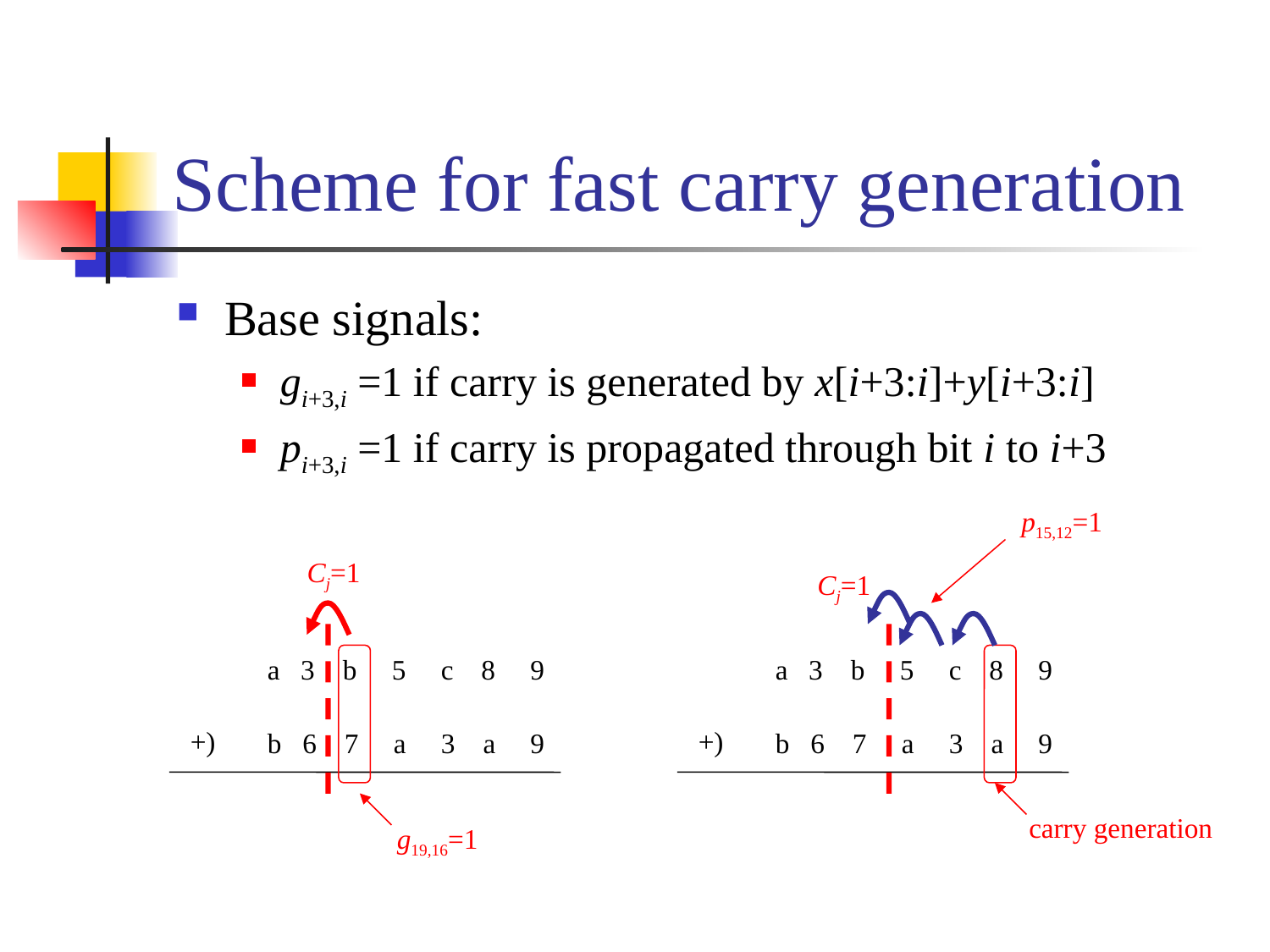

# Scheme for fast carry generation
Base signals:
gi+3,i =1 if carry is generated by x[i+3:i]+y[i+3:i]
pi+3,i =1 if carry is propagated through bit i to i+3
p15,12=1

Cj=1
Cj=1

a   3    b     5     c    8     9
+)
b   6    7     a     3    a     9

a   3    b     5     c    8     9
+)
b   6    7     a     3    a     9

carry generation
g19,16=1